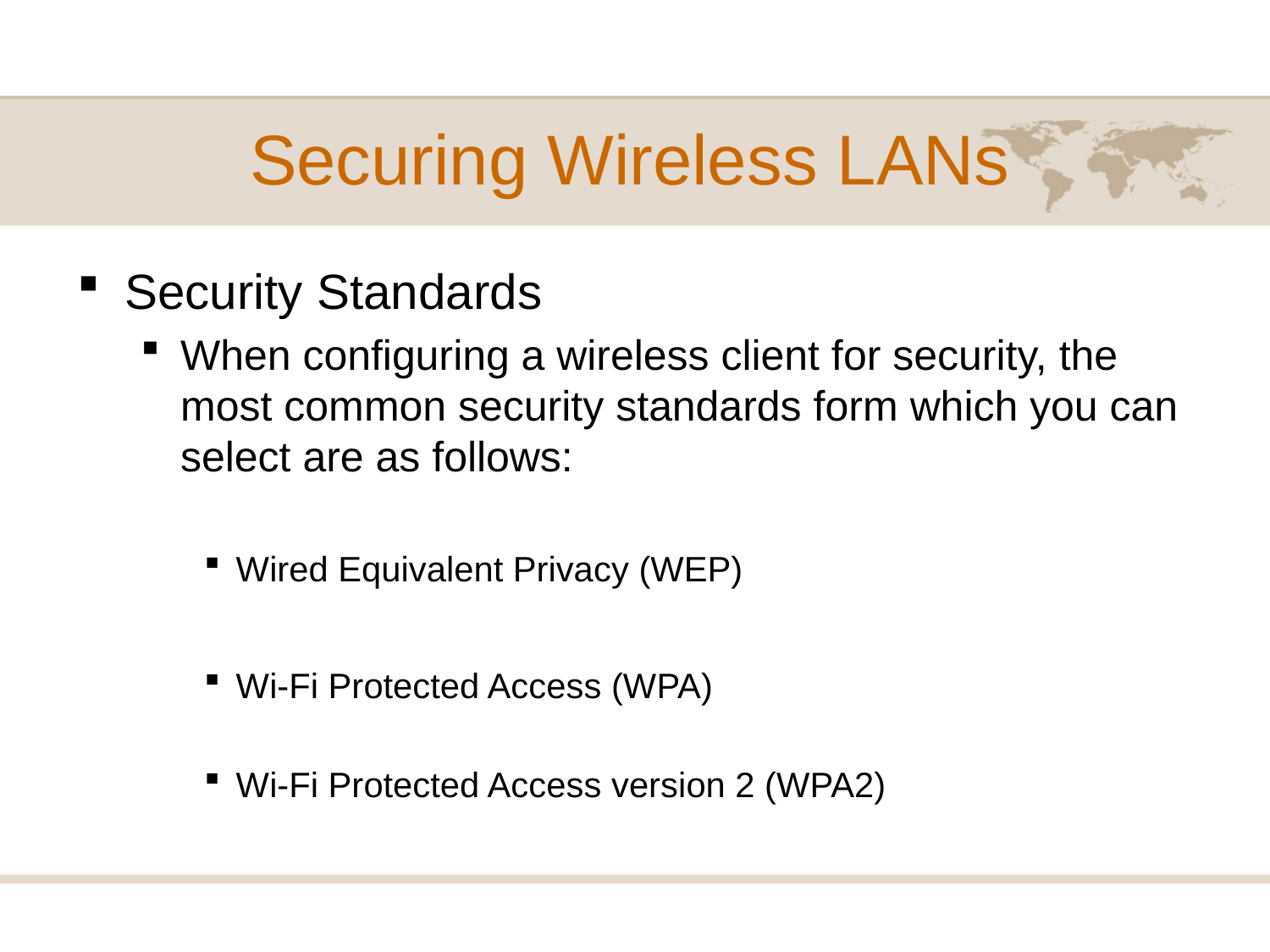

# Securing Wireless LANs
Security Standards
When configuring a wireless client for security, the most common security standards form which you can select are as follows:

Wired Equivalent Privacy (WEP)

Wi-Fi Protected Access (WPA)

Wi-Fi Protected Access version 2 (WPA2)